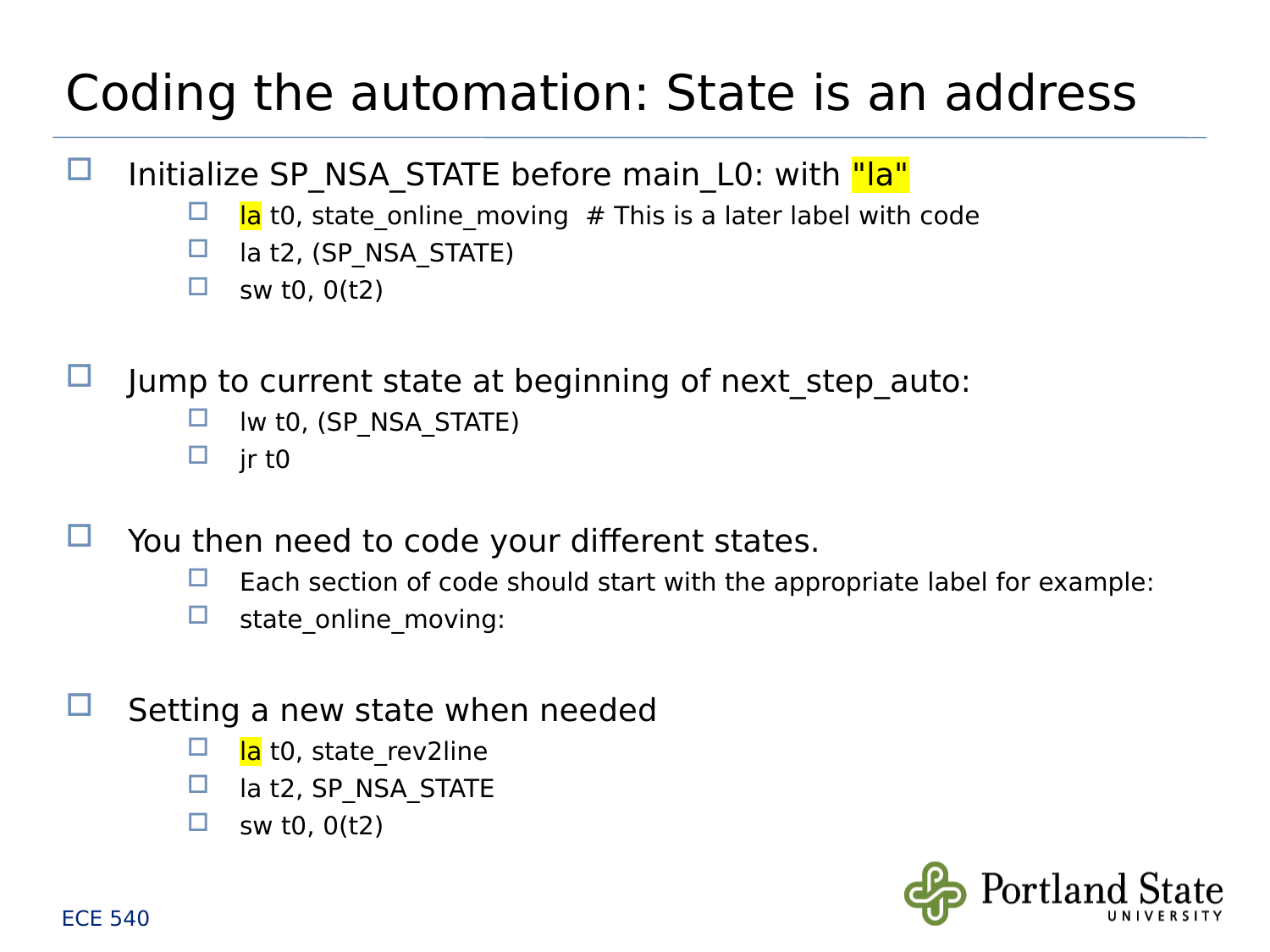

# Coding the automation: State is an address
Initialize SP_NSA_STATE before main_L0: with "la"
la t0, state_online_moving  # This is a later label with code
la t2, (SP_NSA_STATE)
sw t0, 0(t2)

Jump to current state at beginning of next_step_auto:
lw t0, (SP_NSA_STATE)
jr t0

You then need to code your different states.
Each section of code should start with the appropriate label for example:
state_online_moving:

Setting a new state when needed
la t0, state_rev2line
la t2, SP_NSA_STATE
sw t0, 0(t2)